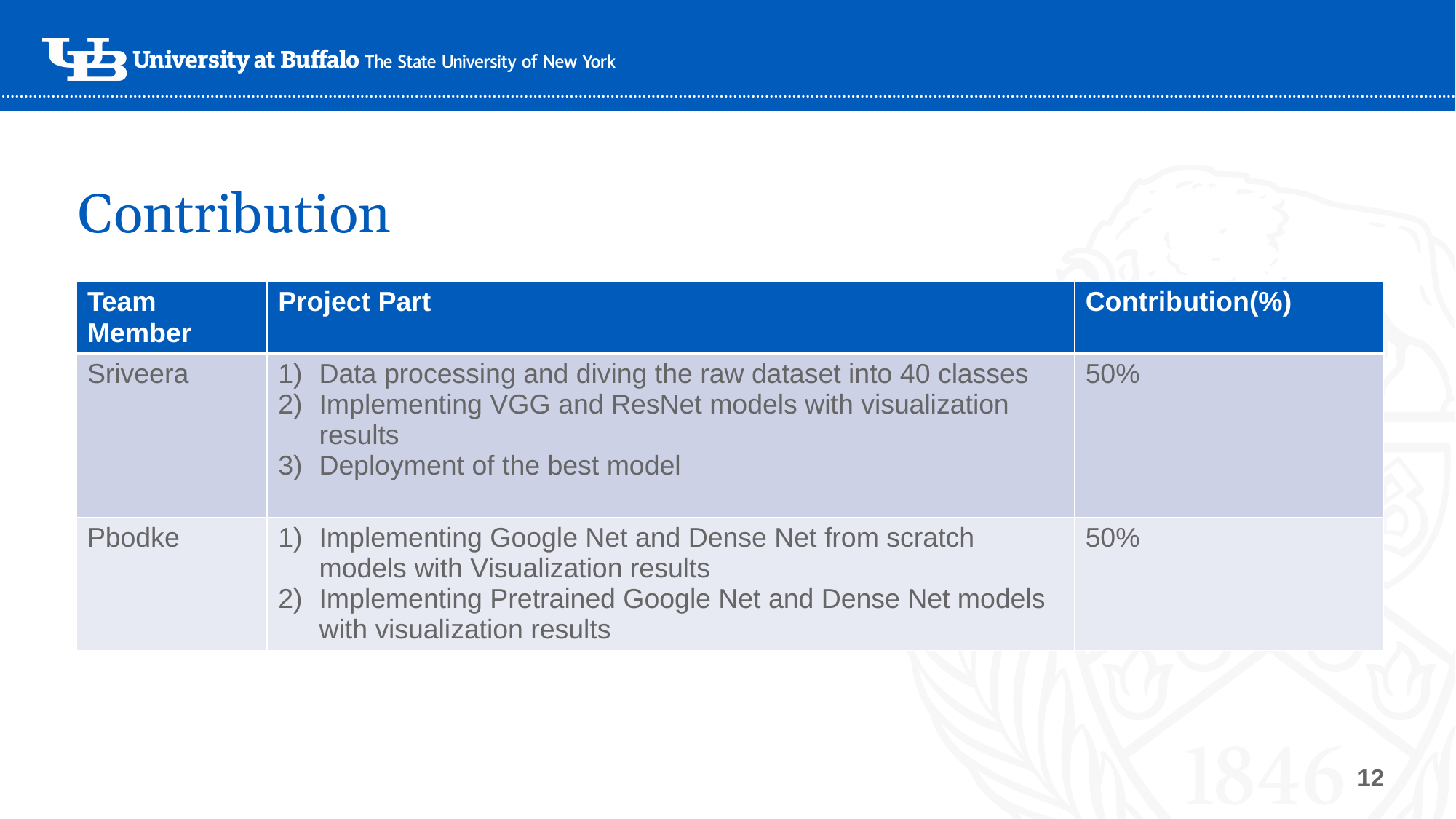

# Contribution
| Team Member | Project Part | Contribution(%) |
| --- | --- | --- |
| Sriveera | Data processing and diving the raw dataset into 40 classes Implementing VGG and ResNet models with visualization results Deployment of the best model | 50% |
| Pbodke | Implementing Google Net and Dense Net from scratch models with Visualization results Implementing Pretrained Google Net and Dense Net models with visualization results | 50% |
12